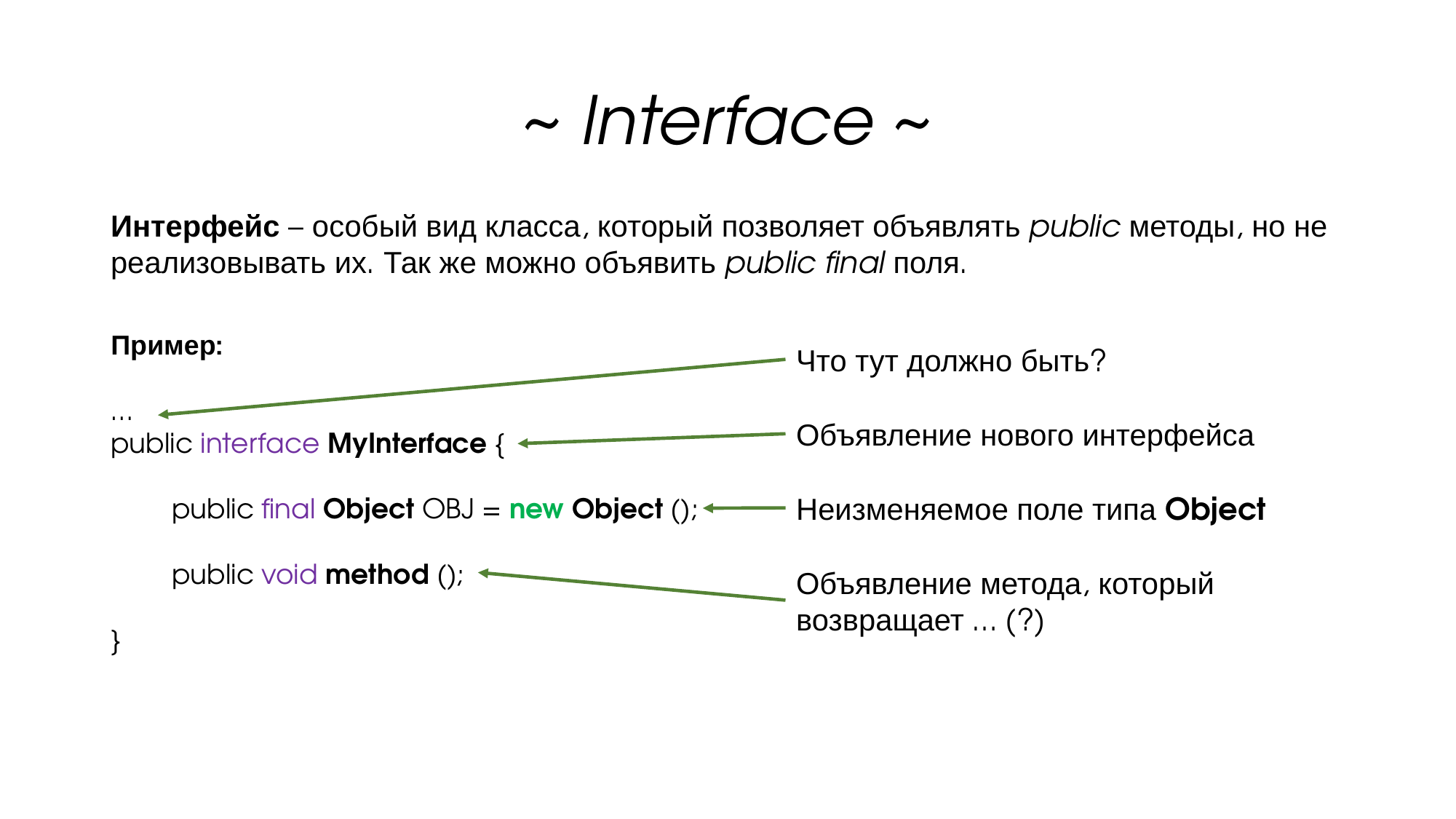

# ~ Interface ~
Интерфейс – особый вид класса, который позволяет объявлять public методы, но не реализовывать их. Так же можно объявить public final поля.
Пример:

…
public interface MyInterface {

        public final Object OBJ = new Object ();

        public void method ();

}
Что тут должно быть?
Объявление нового интерфейса
Неизменяемое поле типа Object
Объявление метода, который возвращает … (?)